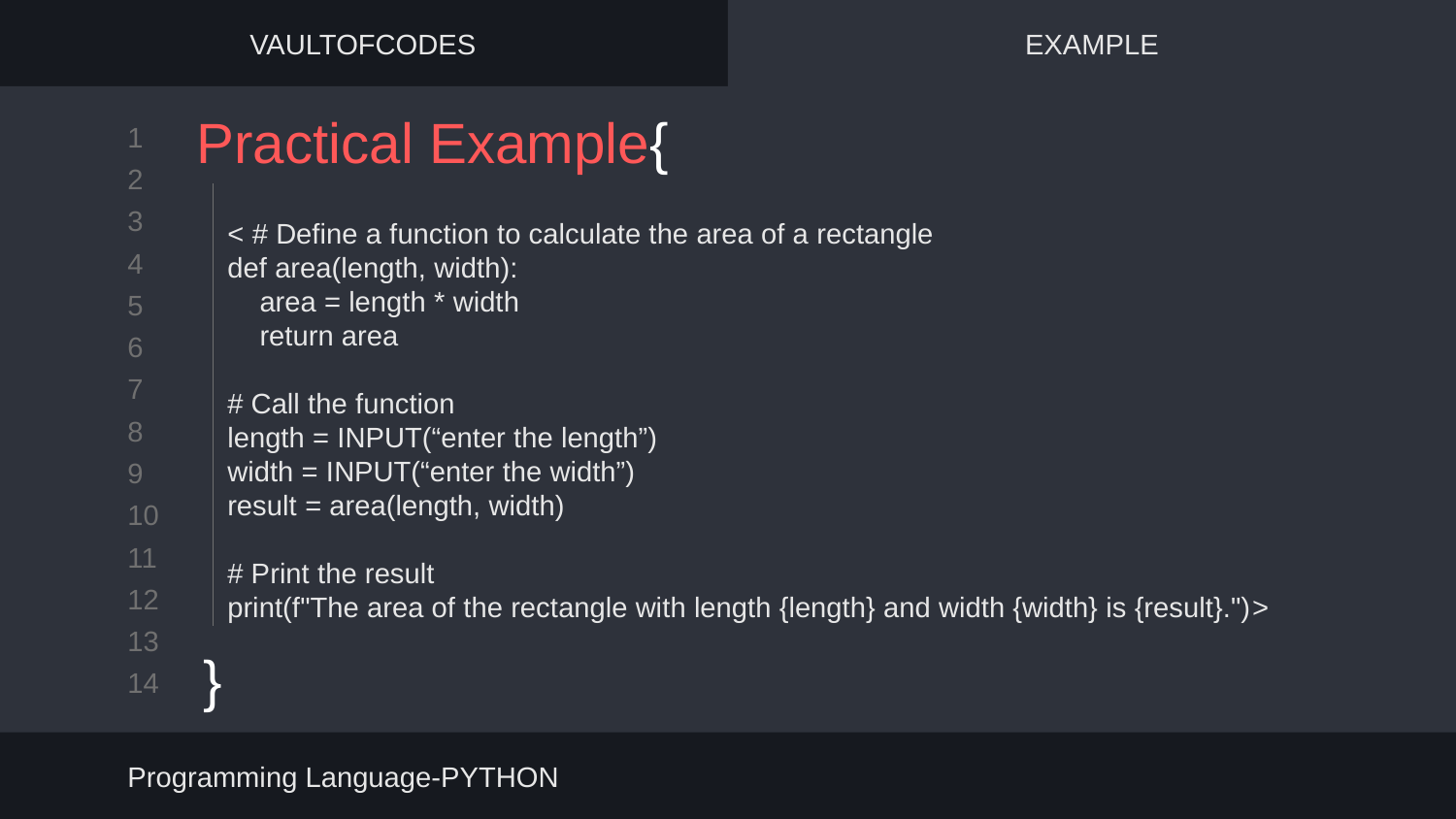

VAULTOFCODES
EXAMPLE
# Practical Example{
}
< # Define a function to calculate the area of a rectangle
def area(length, width):
    area = length * width
    return area

# Call the function
length = INPUT(“enter the length”)
width = INPUT(“enter the width”)
result = area(length, width)

# Print the result
print(f"The area of the rectangle with length {length} and width {width} is {result}.")>
Programming Language-PYTHON